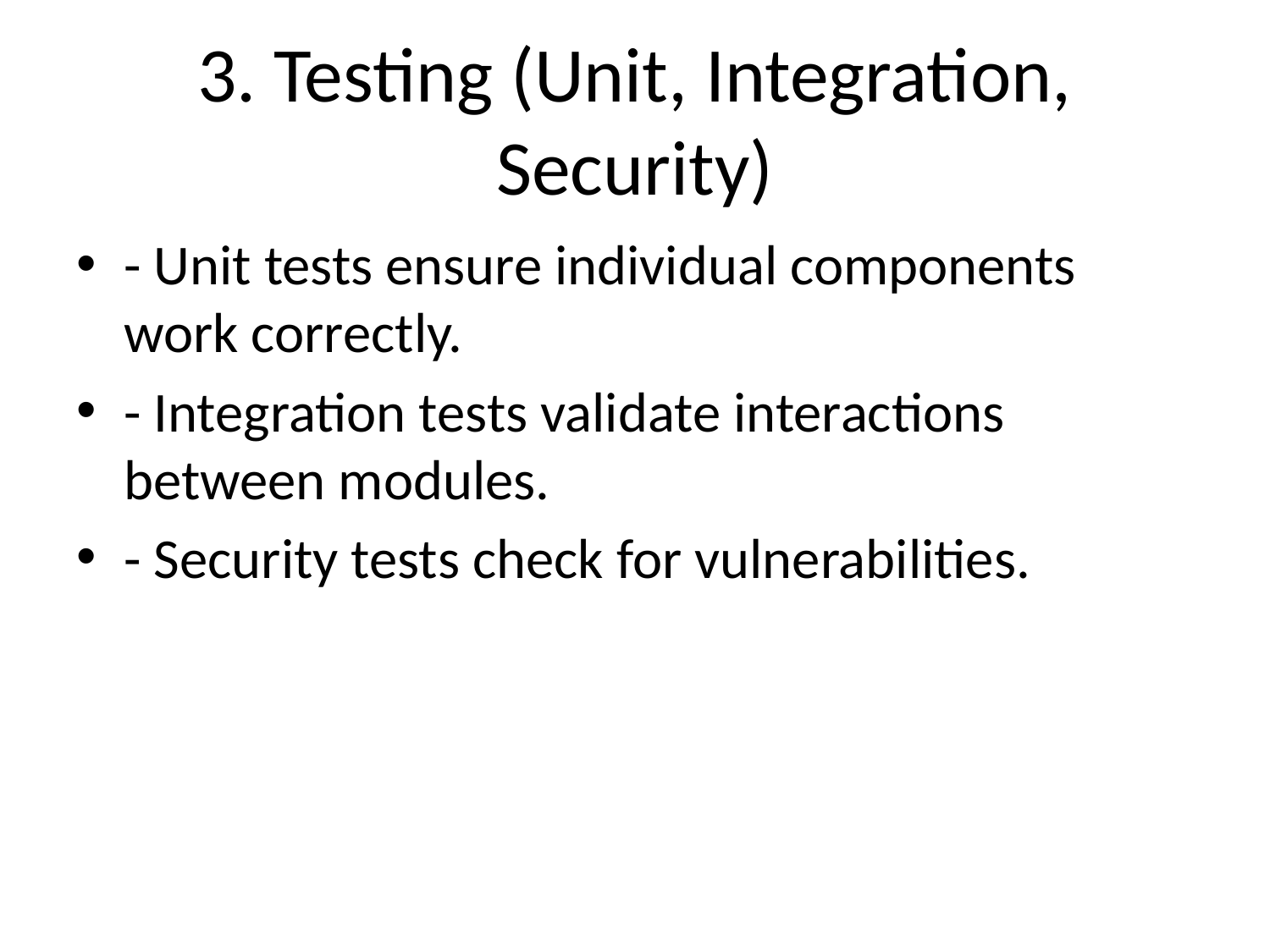

# 3. Testing (Unit, Integration, Security)
- Unit tests ensure individual components work correctly.
- Integration tests validate interactions between modules.
- Security tests check for vulnerabilities.